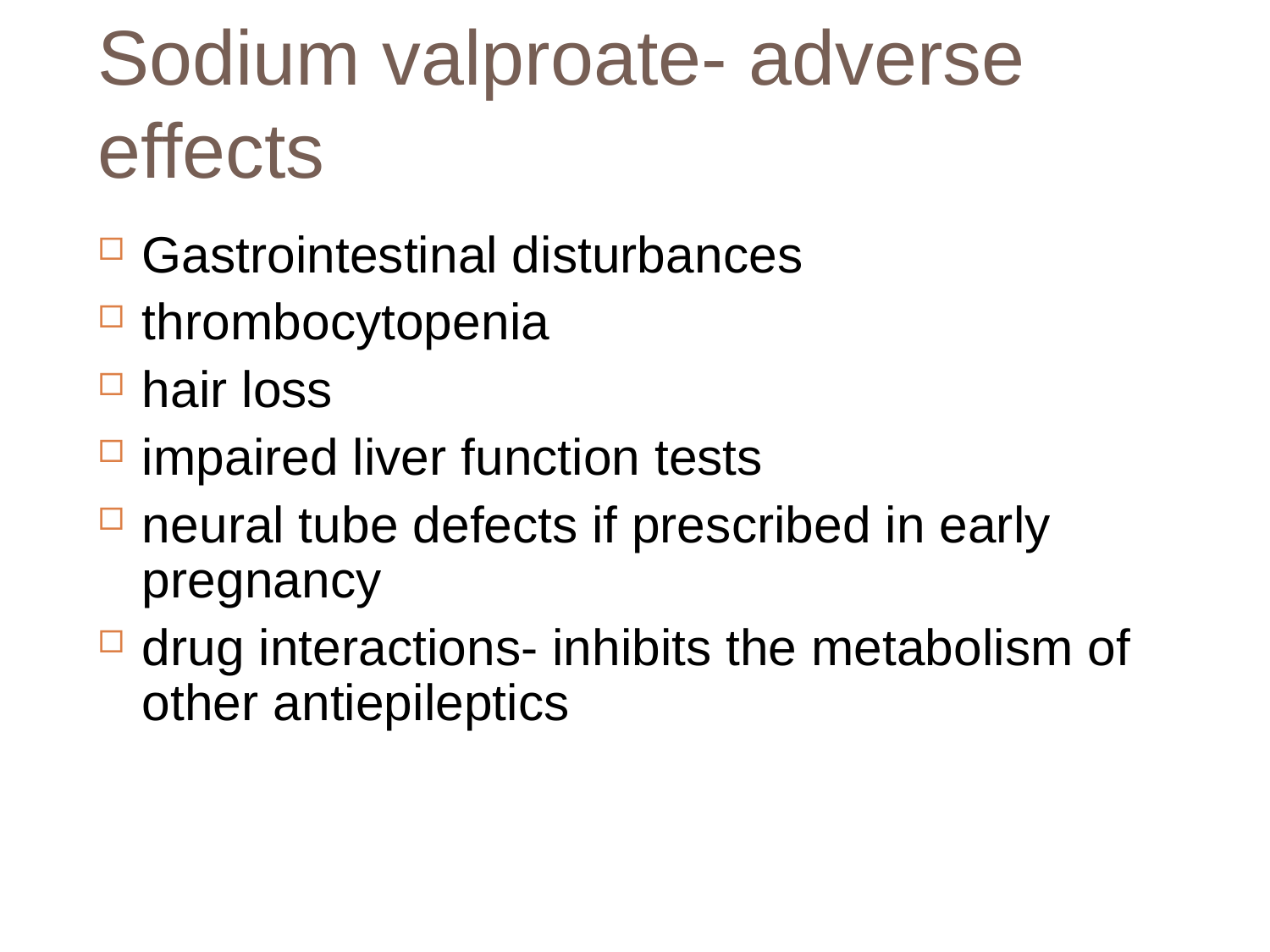

# Sodium valproate- adverse effects
Gastrointestinal disturbances
thrombocytopenia
hair loss
impaired liver function tests
neural tube defects if prescribed in early pregnancy
drug interactions- inhibits the metabolism of other antiepileptics